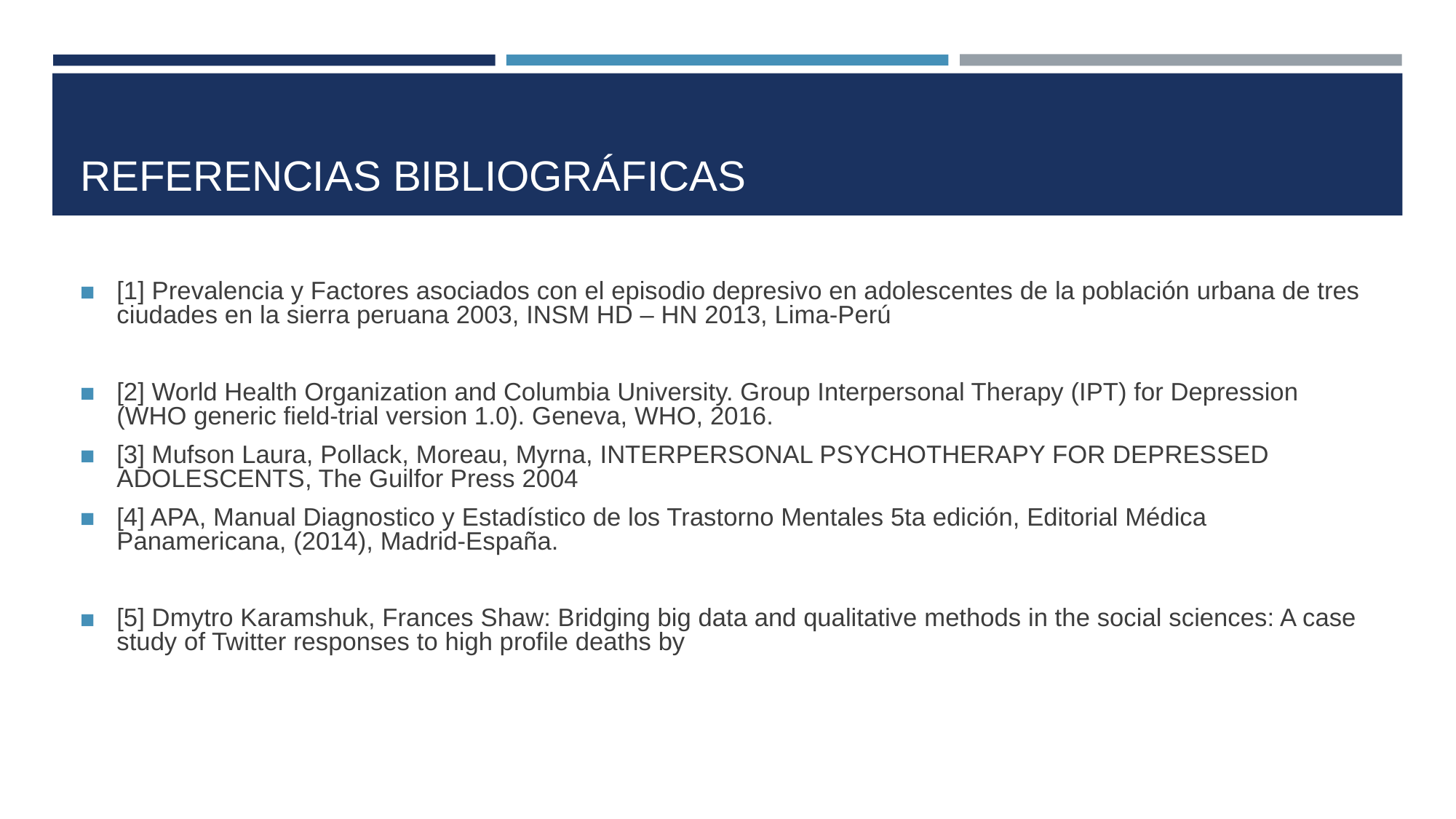

# REFERENCIAS BIBLIOGRÁFICAS
[1] Prevalencia y Factores asociados con el episodio depresivo en adolescentes de la población urbana de tres ciudades en la sierra peruana 2003, INSM HD – HN 2013, Lima-Perú

[2] World Health Organization and Columbia University. Group Interpersonal Therapy (IPT) for Depression (WHO generic field-trial version 1.0). Geneva, WHO, 2016.
[3] Mufson Laura, Pollack, Moreau, Myrna, INTERPERSONAL PSYCHOTHERAPY FOR DEPRESSED ADOLESCENTS, The Guilfor Press 2004
[4] APA, Manual Diagnostico y Estadístico de los Trastorno Mentales 5ta edición, Editorial Médica Panamericana, (2014), Madrid-España.

[5] Dmytro Karamshuk, Frances Shaw: Bridging big data and qualitative methods in the social sciences: A case study of Twitter responses to high profile deaths by